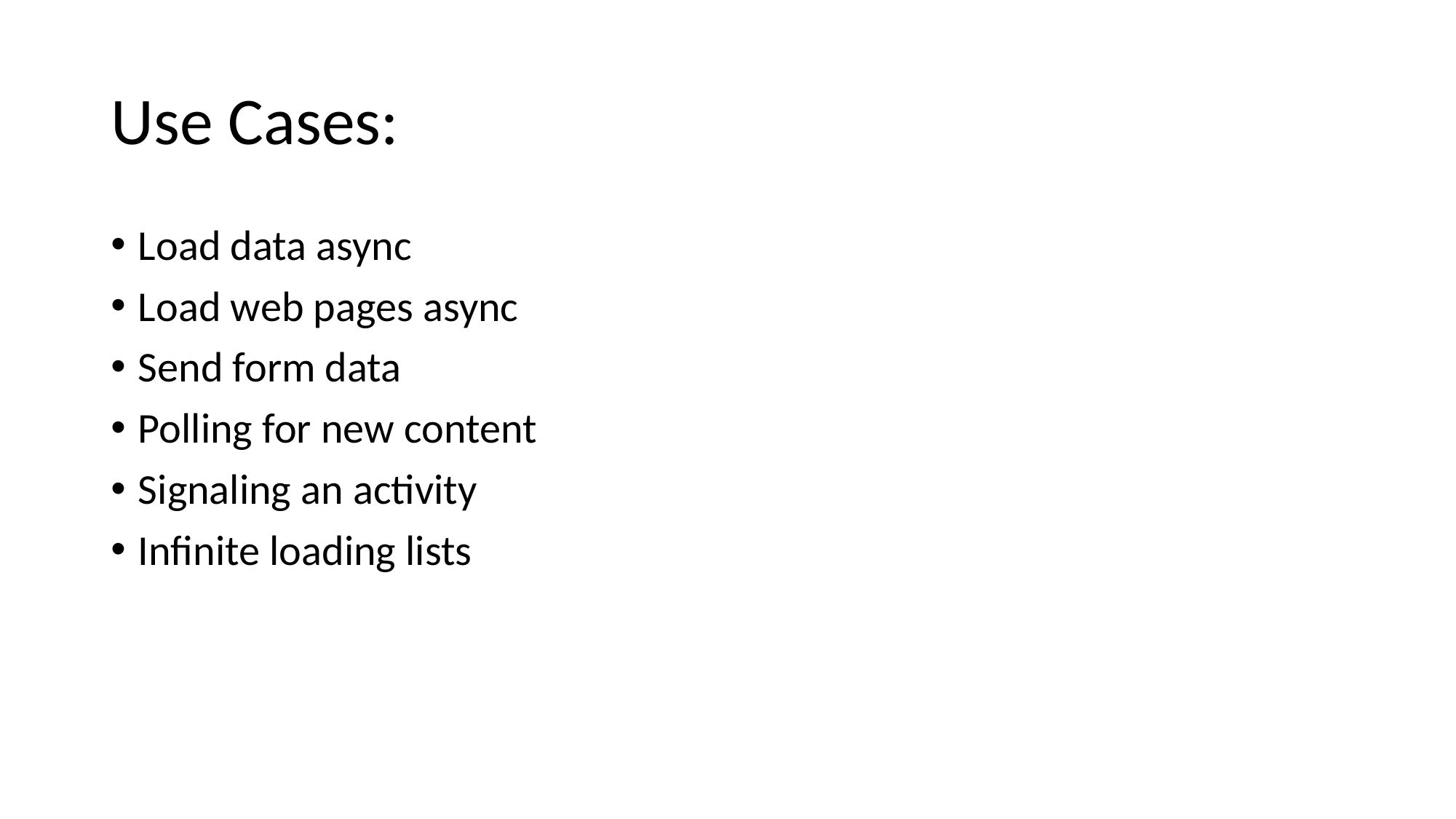

# Use Cases:
Load data async
Load web pages async
Send form data
Polling for new content
Signaling an activity
Infinite loading lists